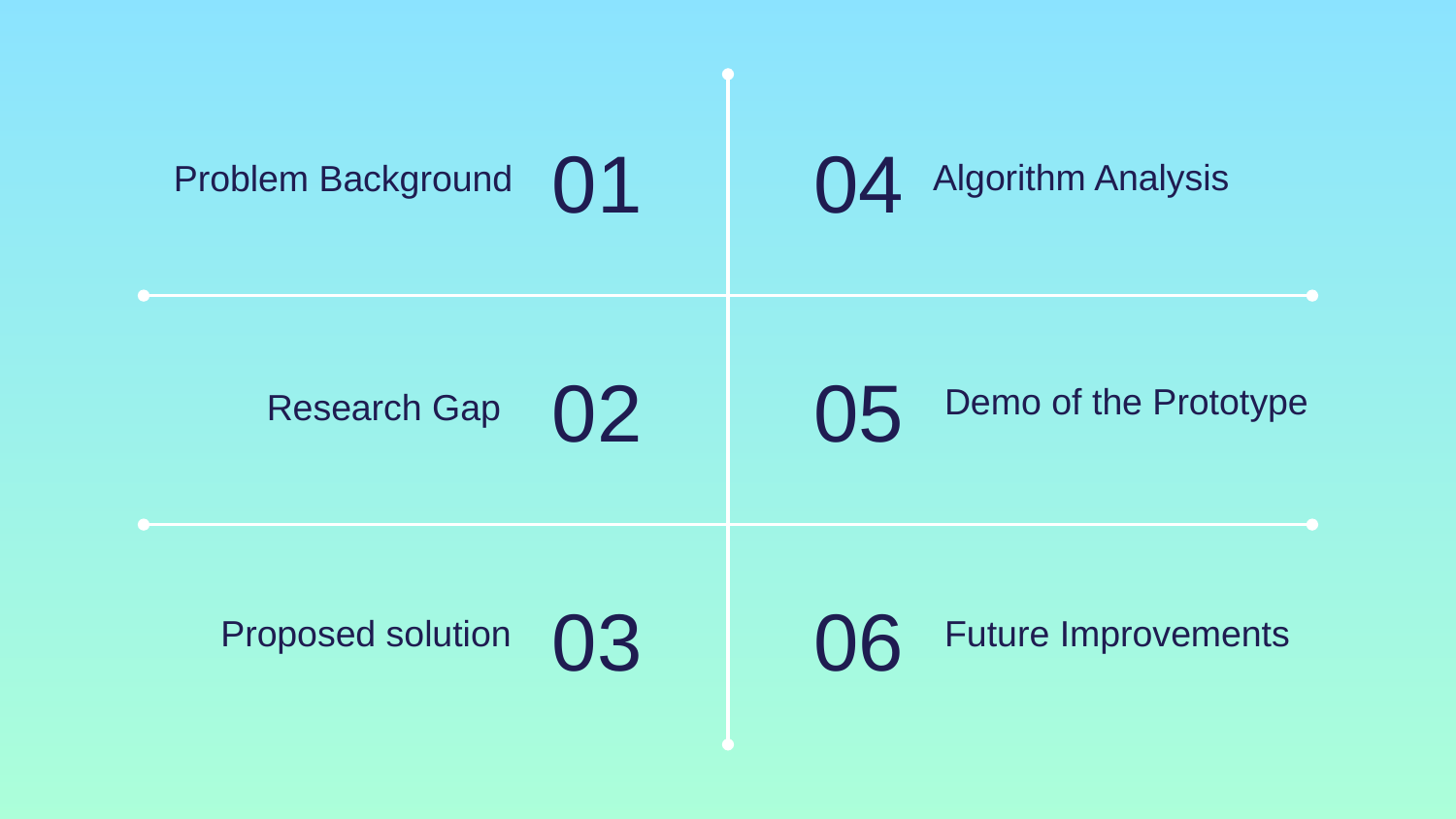

01
04
Algorithm Analysis
# Problem Background
02
05
Demo of the Prototype
Research Gap
03
06
Proposed solution
Future Improvements